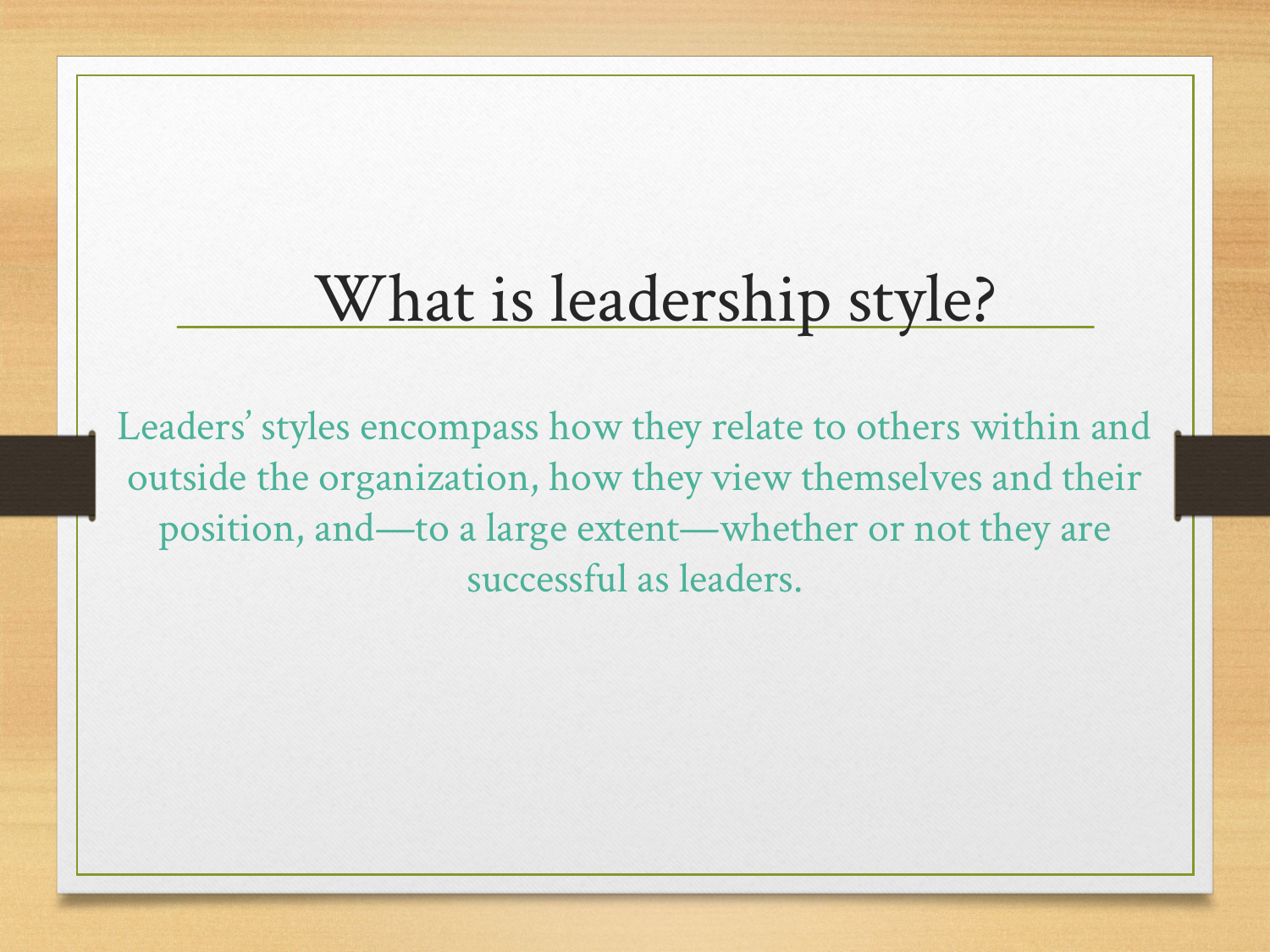

# What is leadership style?
Leaders’ styles encompass how they relate to others within and outside the organization, how they view themselves and their position, and—to a large extent—whether or not they are successful as leaders.